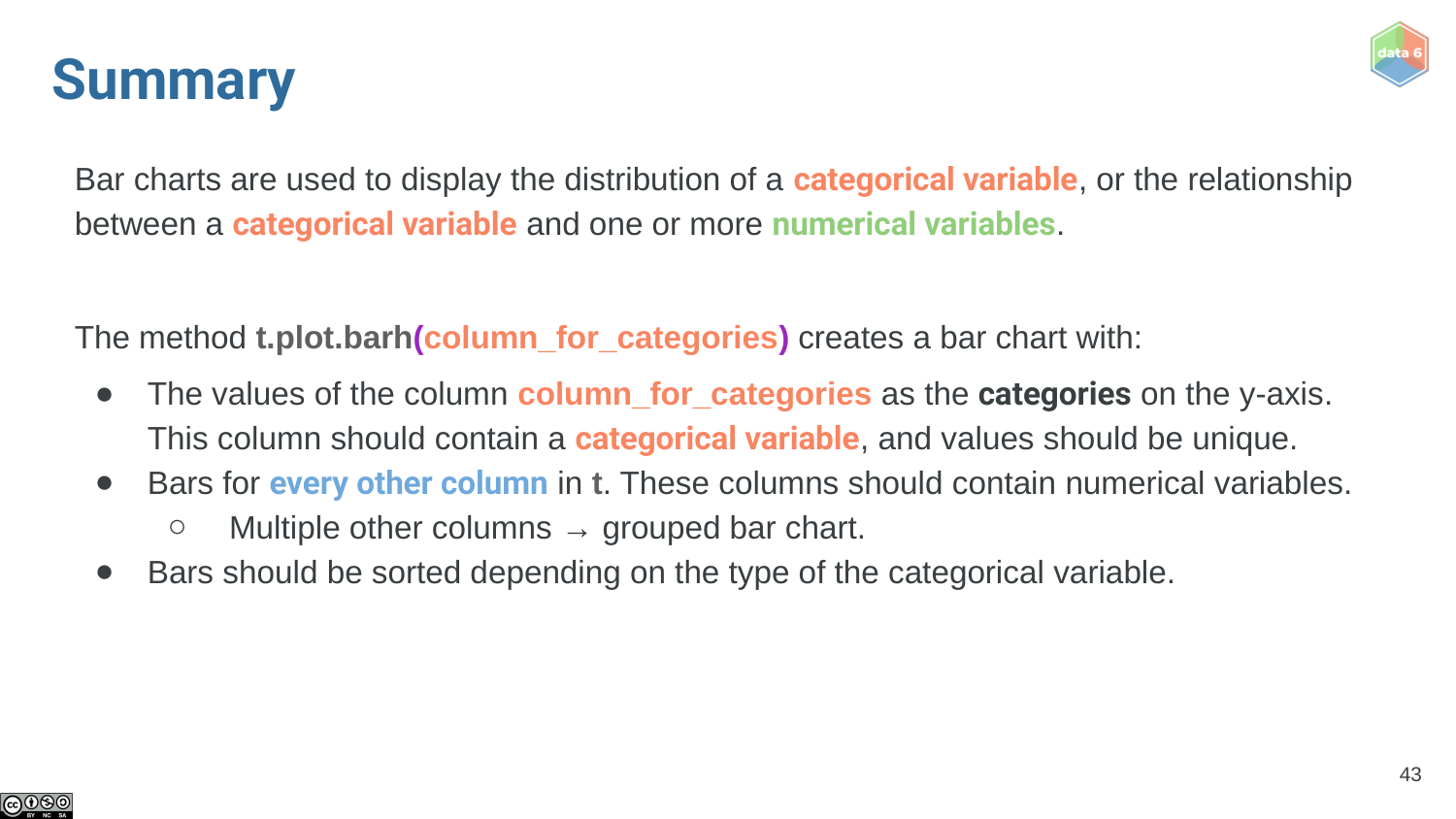

# Summary
Bar charts are used to display the distribution of a categorical variable, or the relationship between a categorical variable and one or more numerical variables.

The method t.plot.barh(column_for_categories) creates a bar chart with:
The values of the column column_for_categories as the categories on the y-axis. This column should contain a categorical variable, and values should be unique.
Bars for every other column in t. These columns should contain numerical variables.
 Multiple other columns → grouped bar chart.
Bars should be sorted depending on the type of the categorical variable.
43